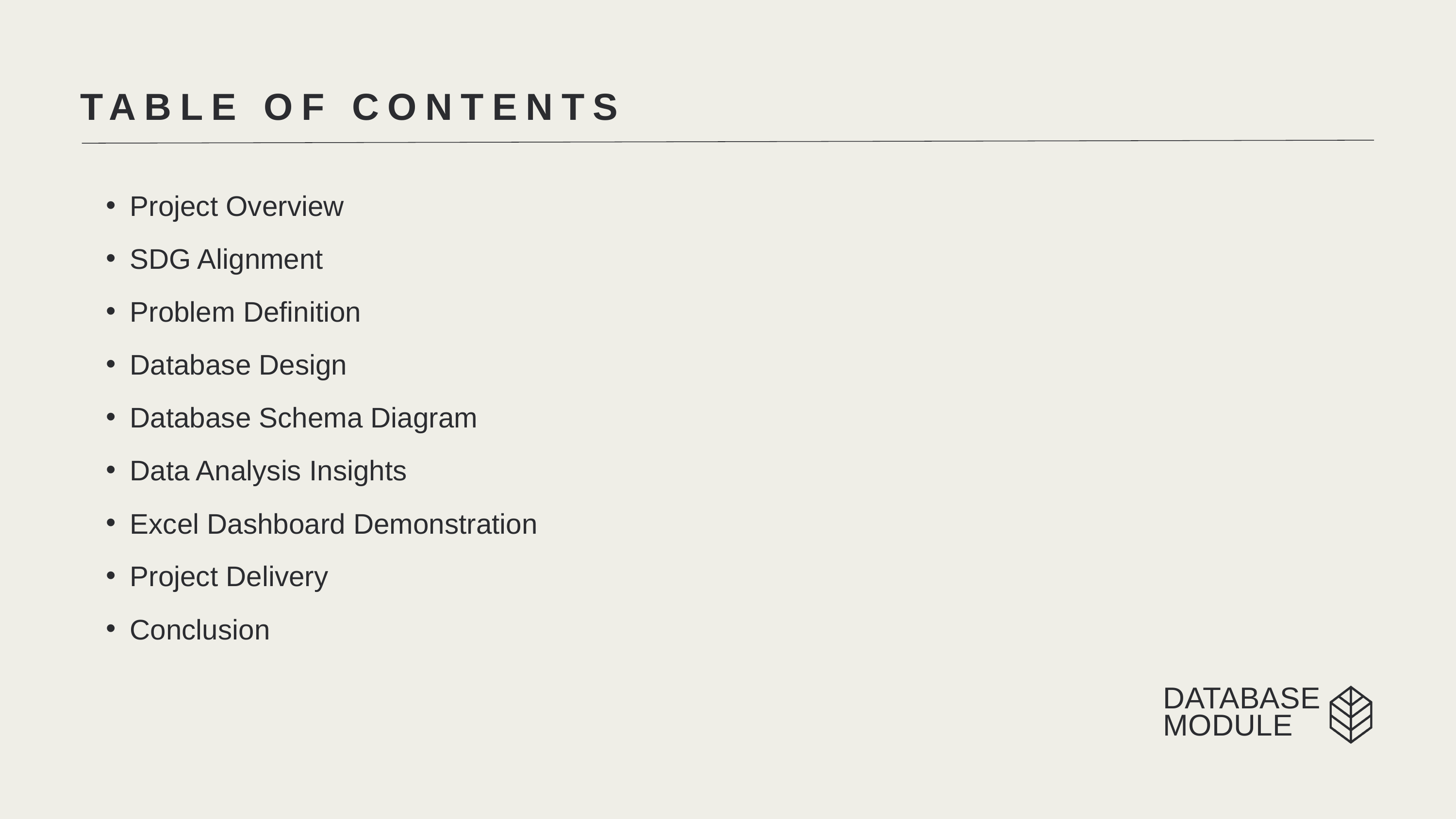

TABLE OF CONTENTS

Project Overview
SDG Alignment
Problem Definition
Database Design
Database Schema Diagram
Data Analysis Insights
Excel Dashboard Demonstration
Project Delivery
Conclusion

DATABASE MODULE